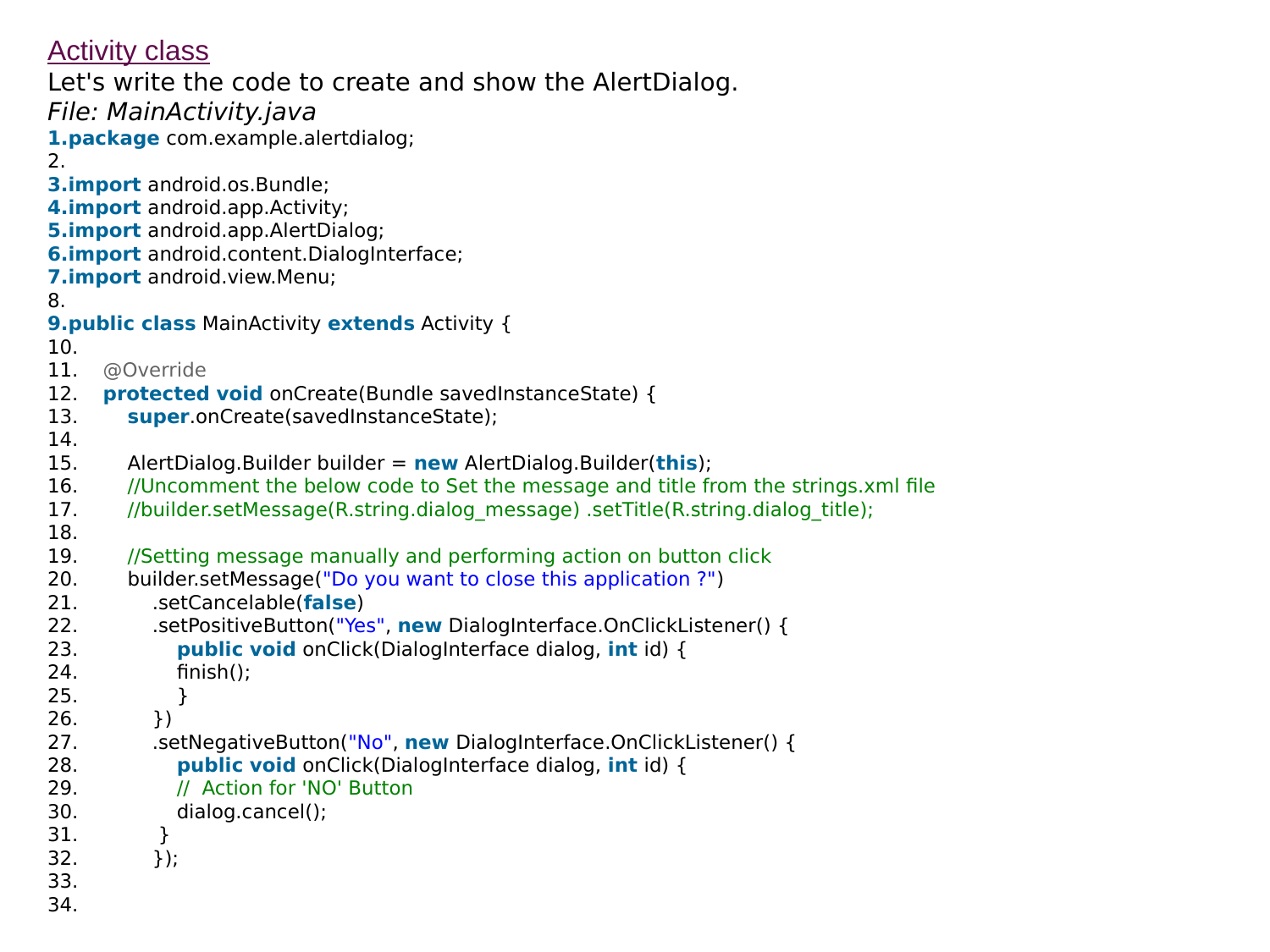

Activity class
Let's write the code to create and show the AlertDialog.
File: MainActivity.java
package com.example.alertdialog;

import android.os.Bundle;
import android.app.Activity;
import android.app.AlertDialog;
import android.content.DialogInterface;
import android.view.Menu;

public class MainActivity extends Activity {

    @Override
    protected void onCreate(Bundle savedInstanceState) {
        super.onCreate(savedInstanceState);

        AlertDialog.Builder builder = new AlertDialog.Builder(this);
        //Uncomment the below code to Set the message and title from the strings.xml file
        //builder.setMessage(R.string.dialog_message) .setTitle(R.string.dialog_title);

        //Setting message manually and performing action on button click
        builder.setMessage("Do you want to close this application ?")
            .setCancelable(false)
            .setPositiveButton("Yes", new DialogInterface.OnClickListener() {
                public void onClick(DialogInterface dialog, int id) {
                finish();
                }
            })
            .setNegativeButton("No", new DialogInterface.OnClickListener() {
                public void onClick(DialogInterface dialog, int id) {
                //  Action for 'NO' Button
                dialog.cancel();
             }
            });